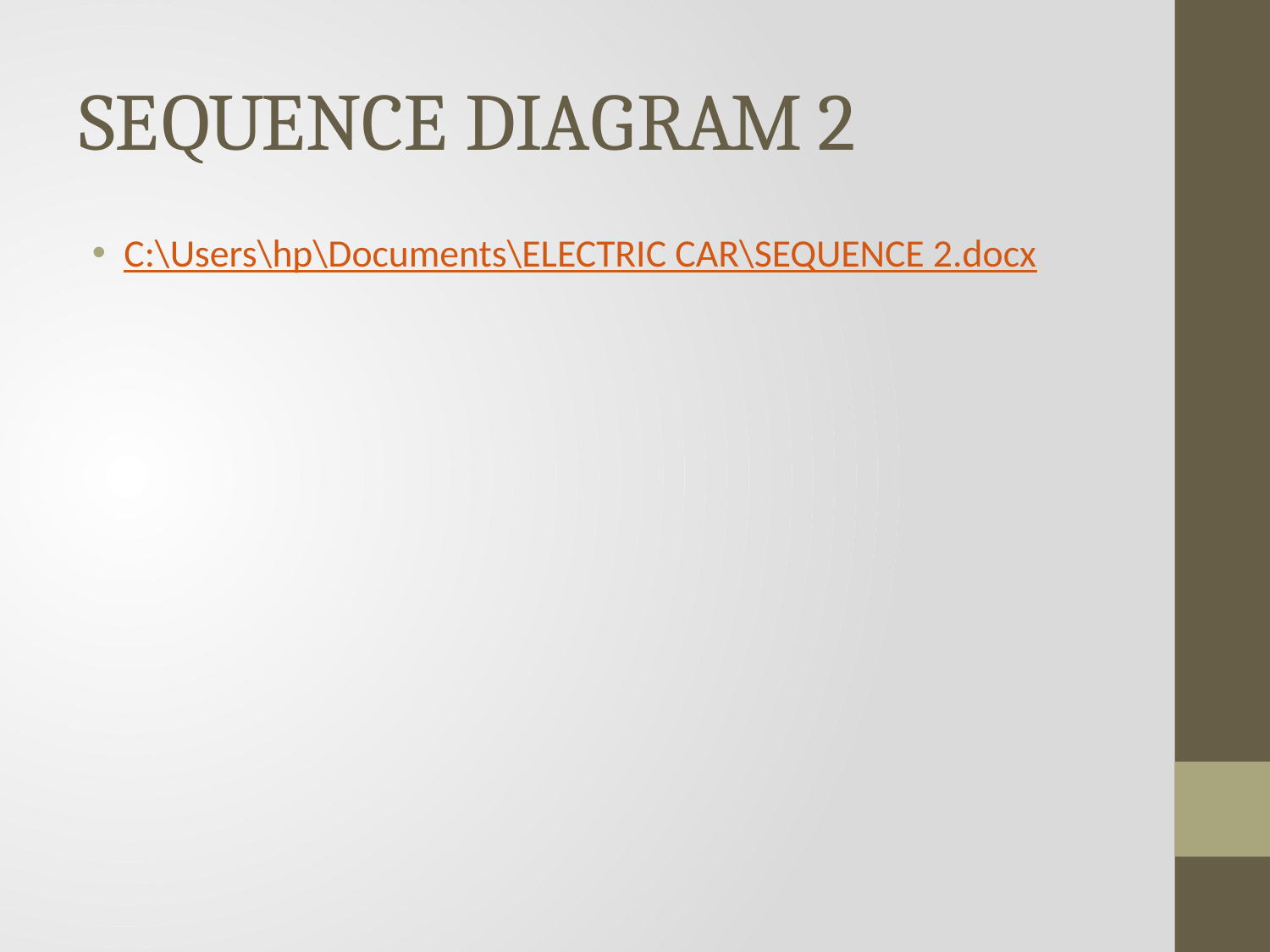

# SEQUENCE DIAGRAM 2
C:\Users\hp\Documents\ELECTRIC CAR\SEQUENCE 2.docx